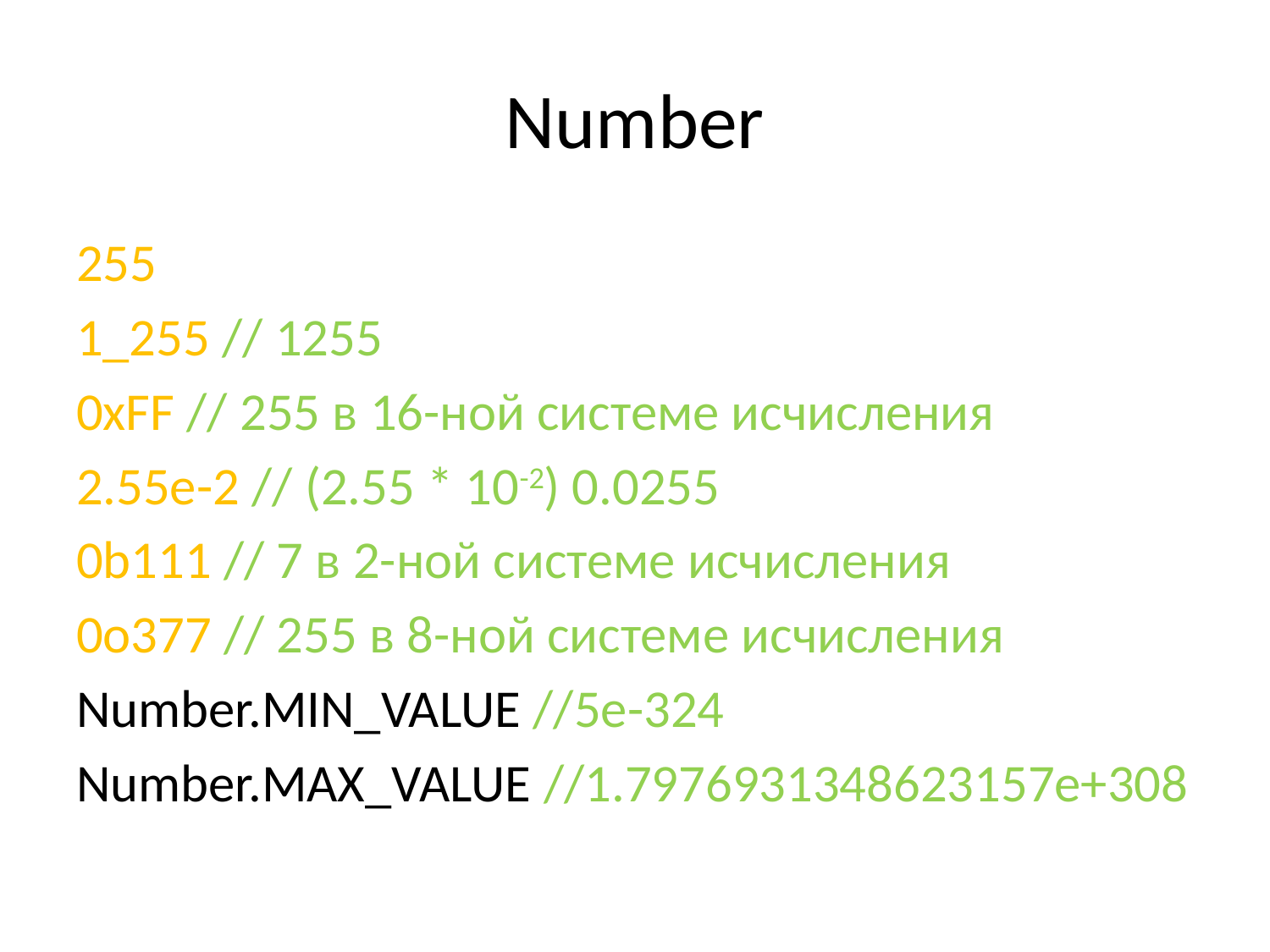

# Number
255
1_255 // 1255
0xFF // 255 в 16-ной системе исчисления
2.55e-2 // (2.55 * 10-2) 0.0255
0b111 // 7 в 2-ной системе исчисления
0o377 // 255 в 8-ной системе исчисления
Number.MIN_VALUE //5e-324
Number.MAX_VALUE //1.7976931348623157e+308